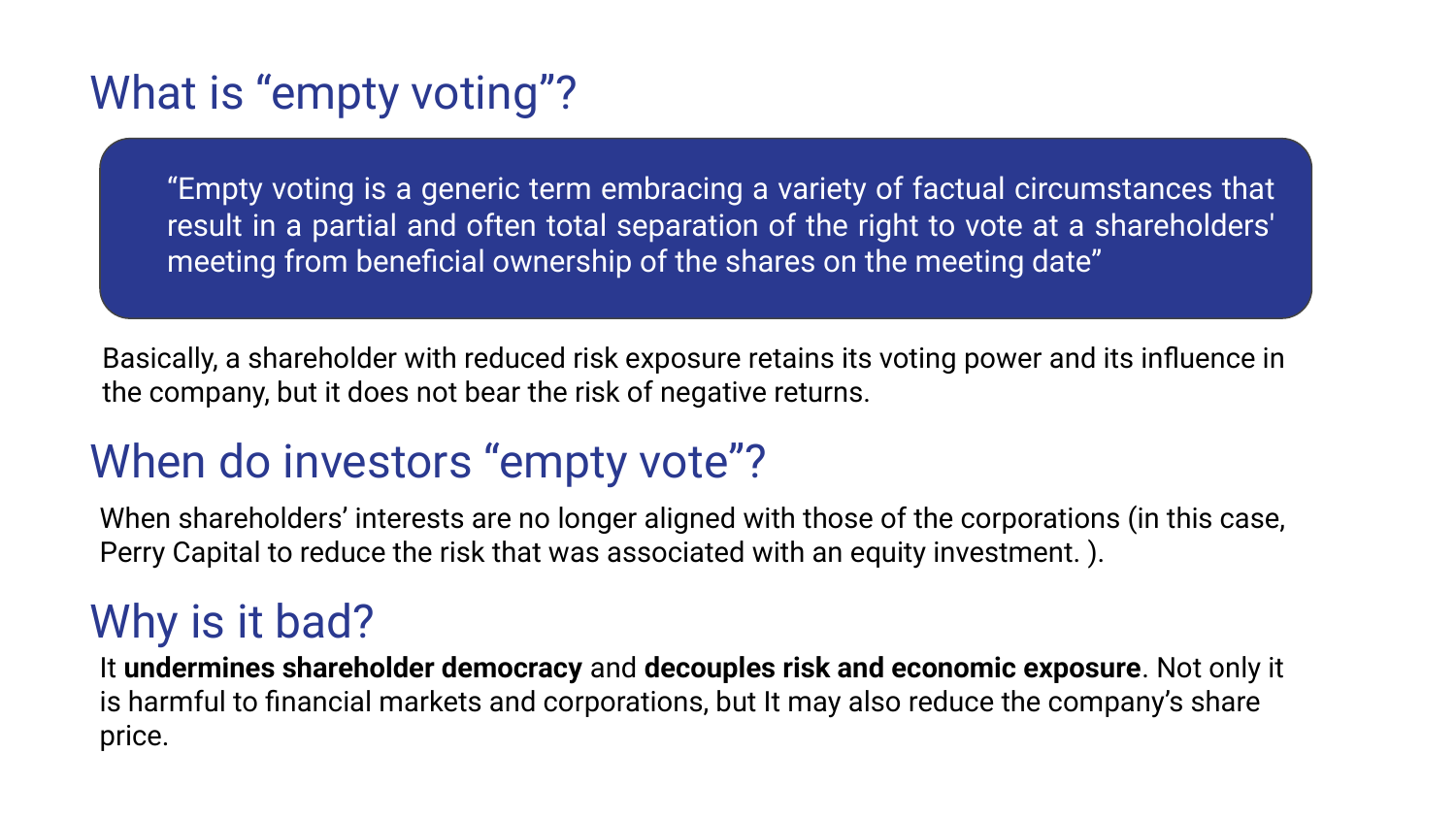

# What is “empty voting”?

“Empty voting is a generic term embracing a variety of factual circumstances that result in a partial and often total separation of the right to vote at a shareholders' meeting from beneficial ownership of the shares on the meeting date”

Basically, a shareholder with reduced risk exposure retains its voting power and its influence in the company, but it does not bear the risk of negative returns.

When do investors “empty vote”?
When shareholders’ interests are no longer aligned with those of the corporations (in this case, Perry Capital to reduce the risk that was associated with an equity investment. ).

Why is it bad?
It undermines shareholder democracy and decouples risk and economic exposure. Not only it is harmful to financial markets and corporations, but It may also reduce the company’s share price.